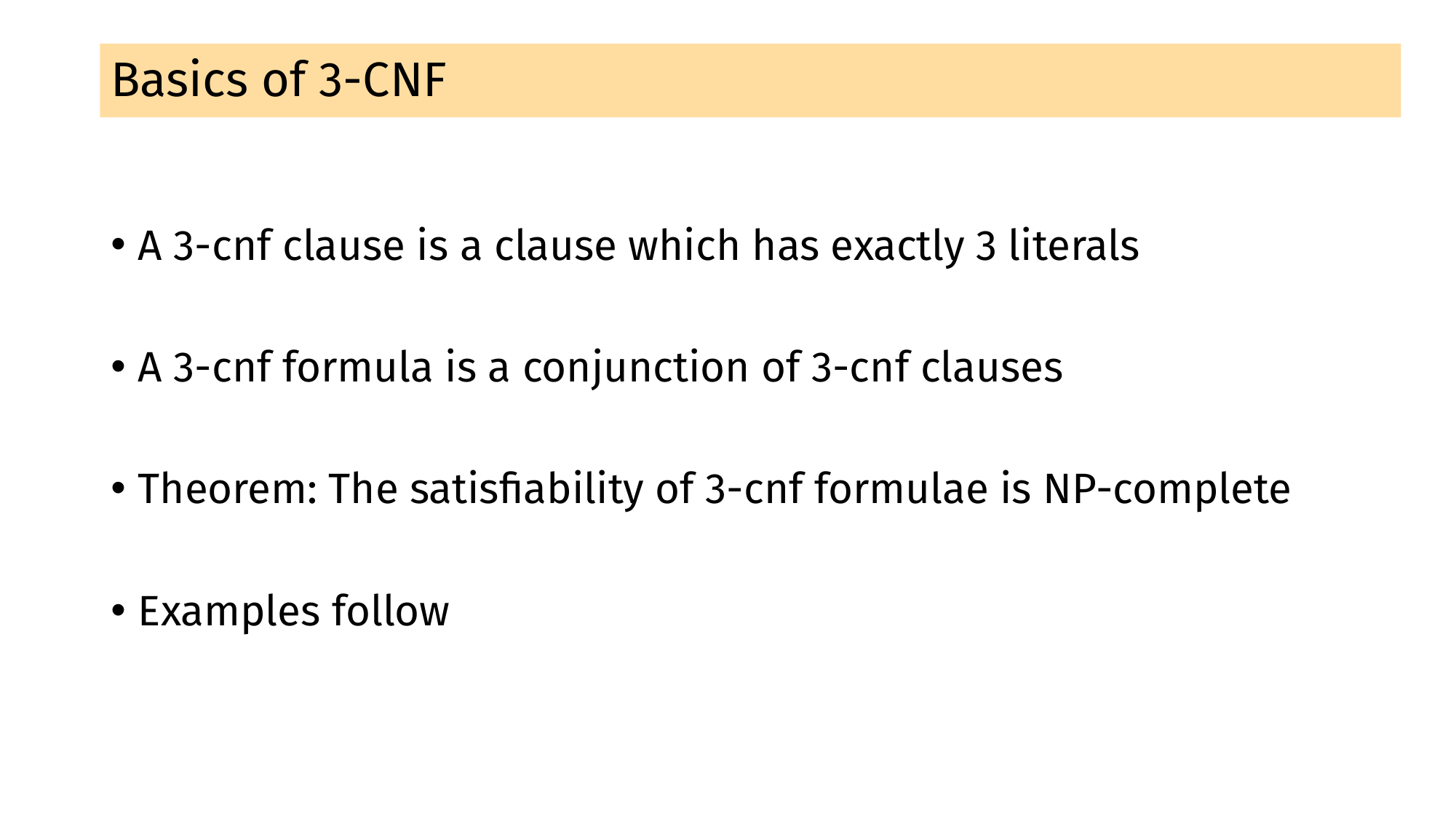

# Basics of 3-CNF
A 3-cnf clause is a clause which has exactly 3 literals

A 3-cnf formula is a conjunction of 3-cnf clauses

Theorem: The satisfiability of 3-cnf formulae is NP-complete

Examples follow